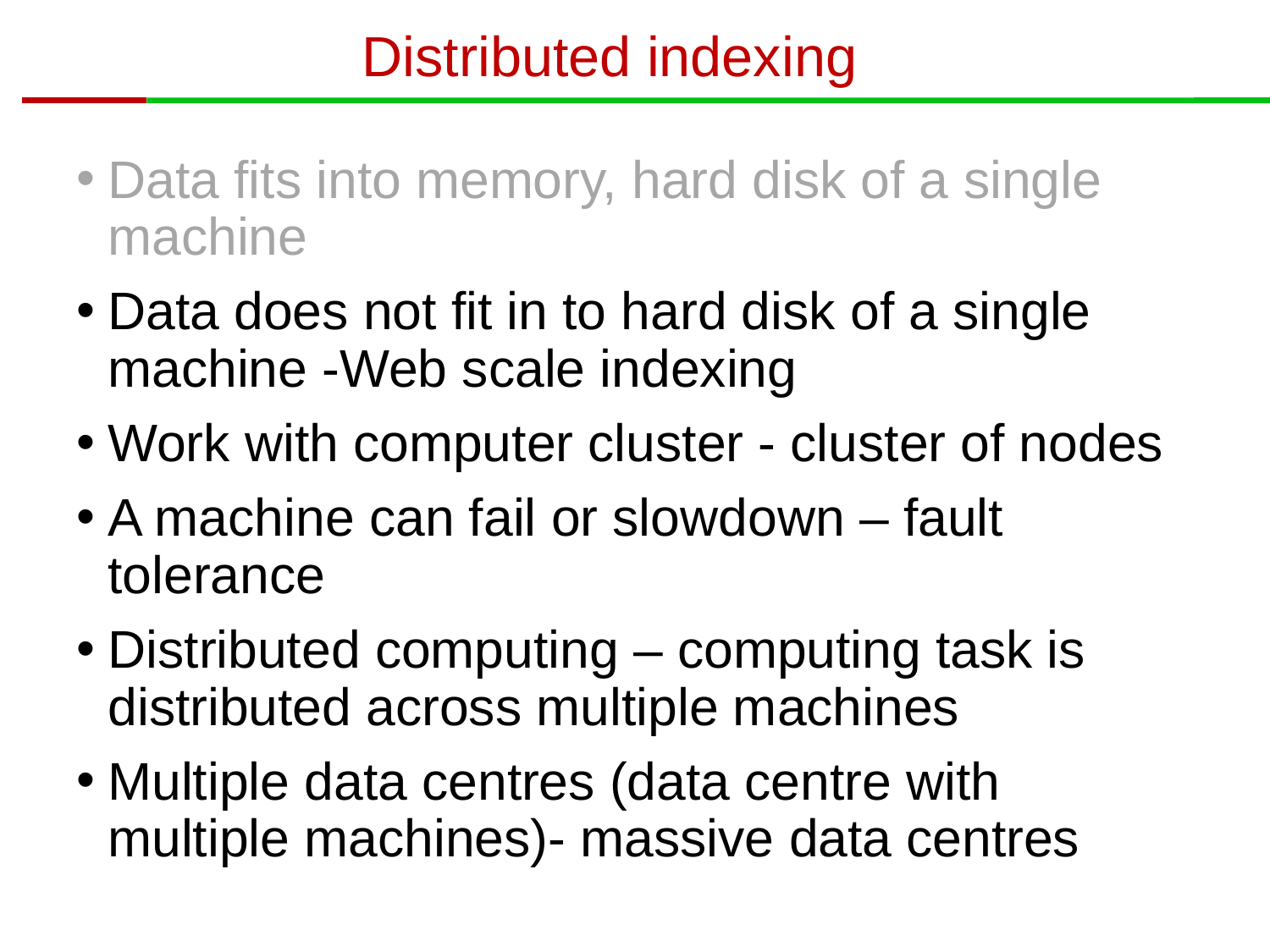

# Distributed indexing
Data fits into memory, hard disk of a single machine
Data does not fit in to hard disk of a single machine -Web scale indexing
Work with computer cluster - cluster of nodes
A machine can fail or slowdown – fault tolerance
Distributed computing – computing task is distributed across multiple machines
Multiple data centres (data centre with multiple machines)- massive data centres